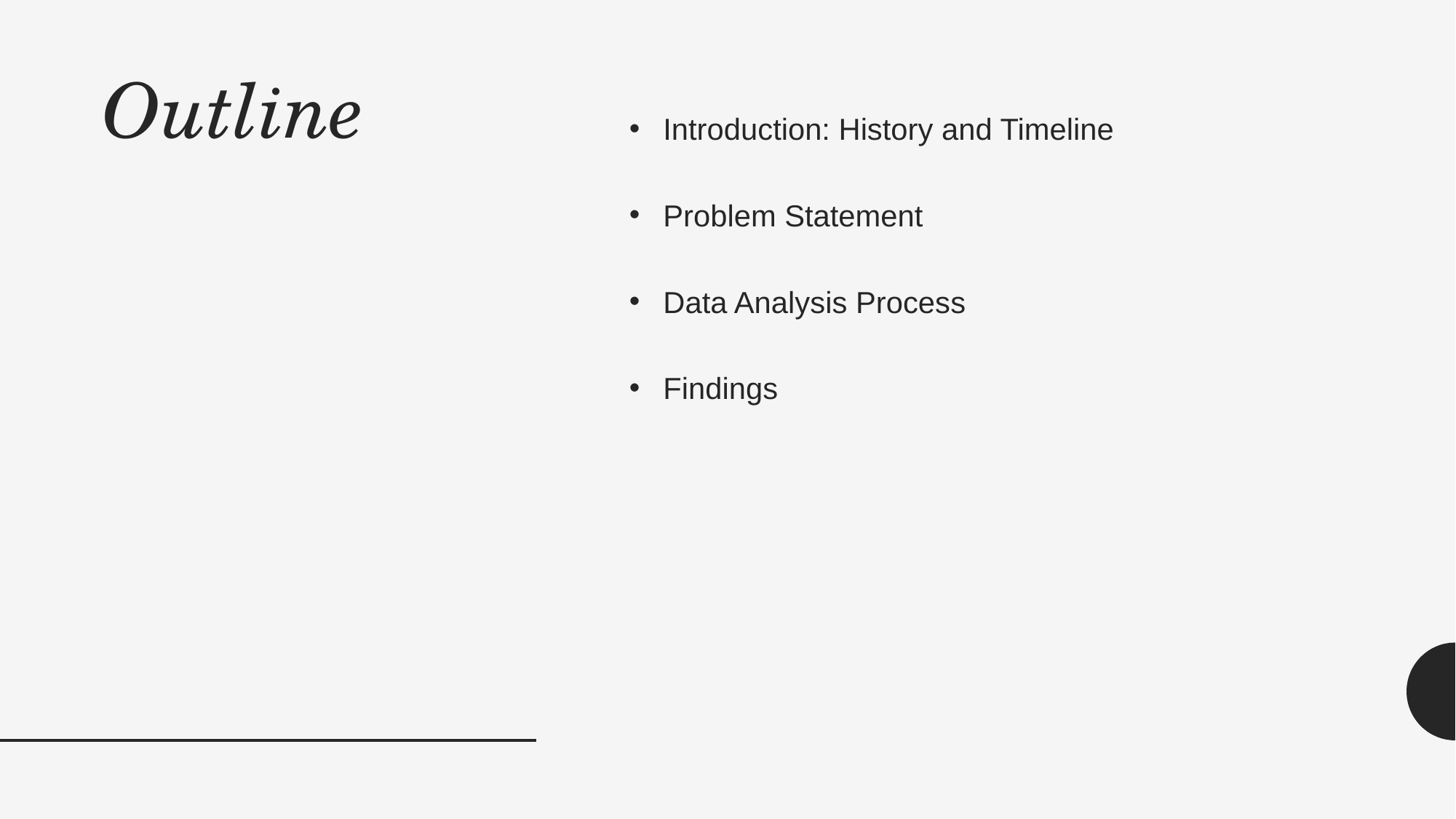

# Outline
Introduction: History and Timeline
Problem Statement
Data Analysis Process
Findings